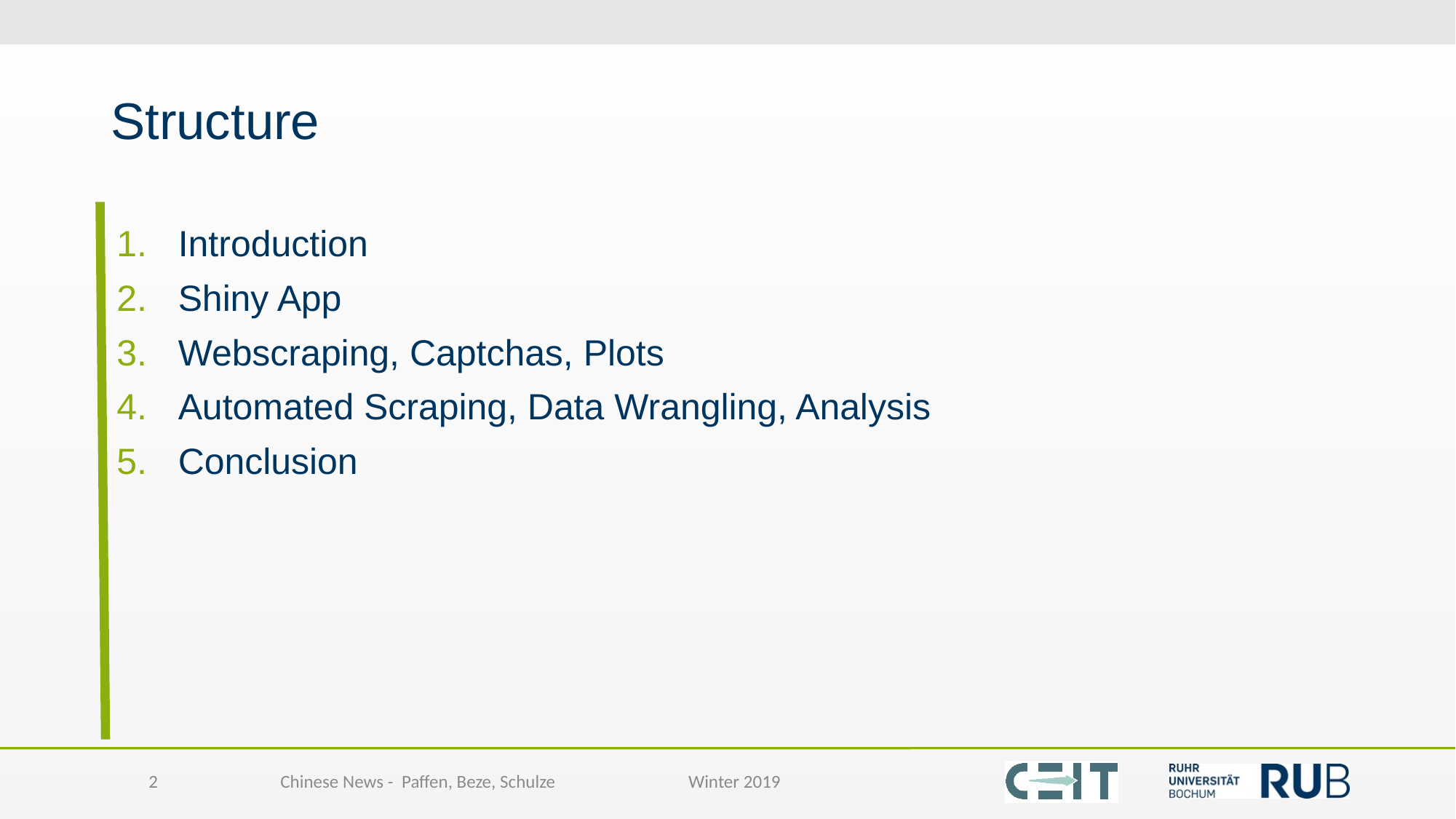

# Structure
Introduction
Shiny App
Webscraping, Captchas, Plots
Automated Scraping, Data Wrangling, Analysis
Conclusion
Winter 2019
2
Chinese News -  Paffen, Beze, Schulze